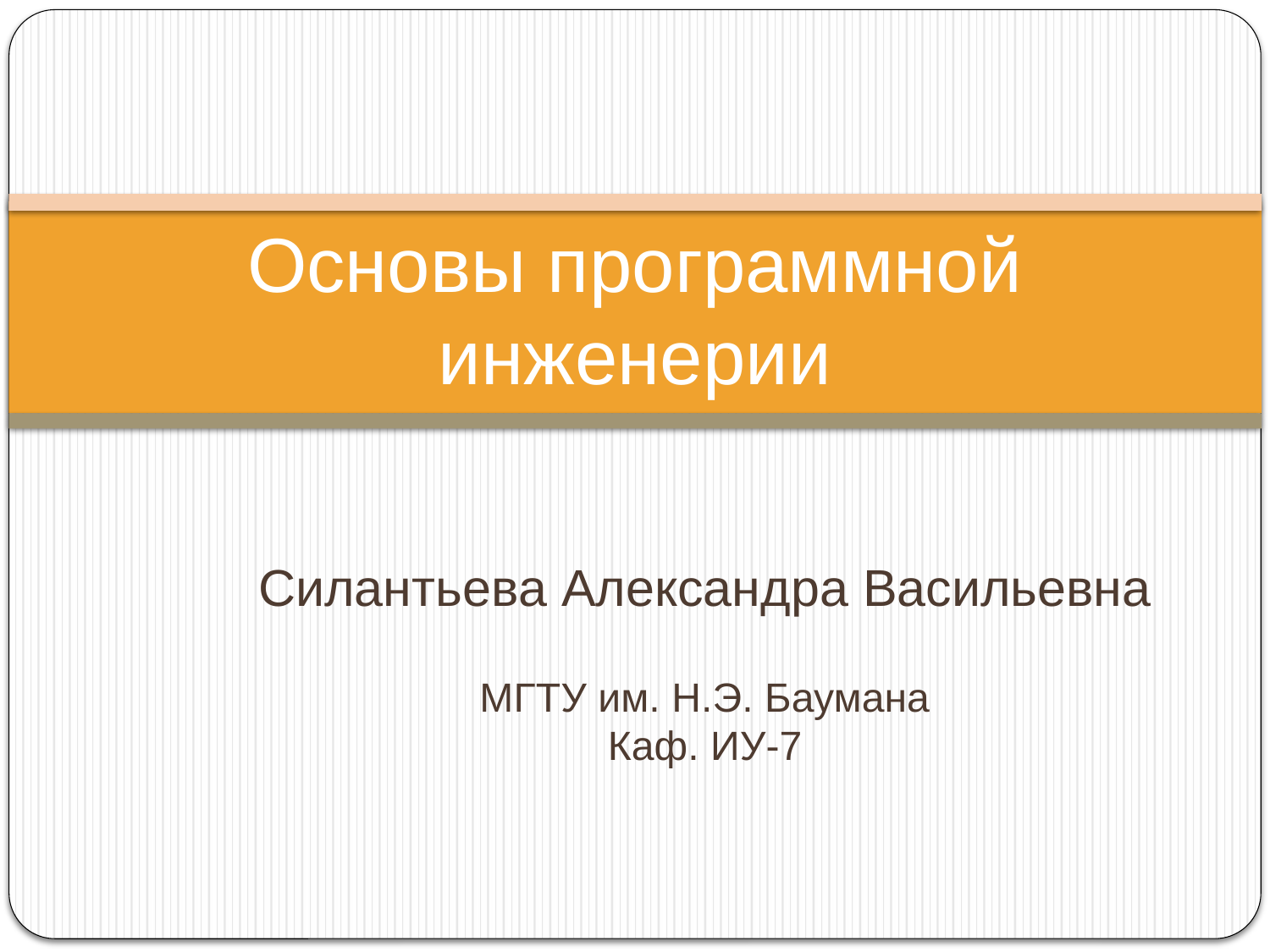

# Основы программной инженерии
Силантьева Александра Васильевна

МГТУ им. Н.Э. Баумана
Каф. ИУ-7